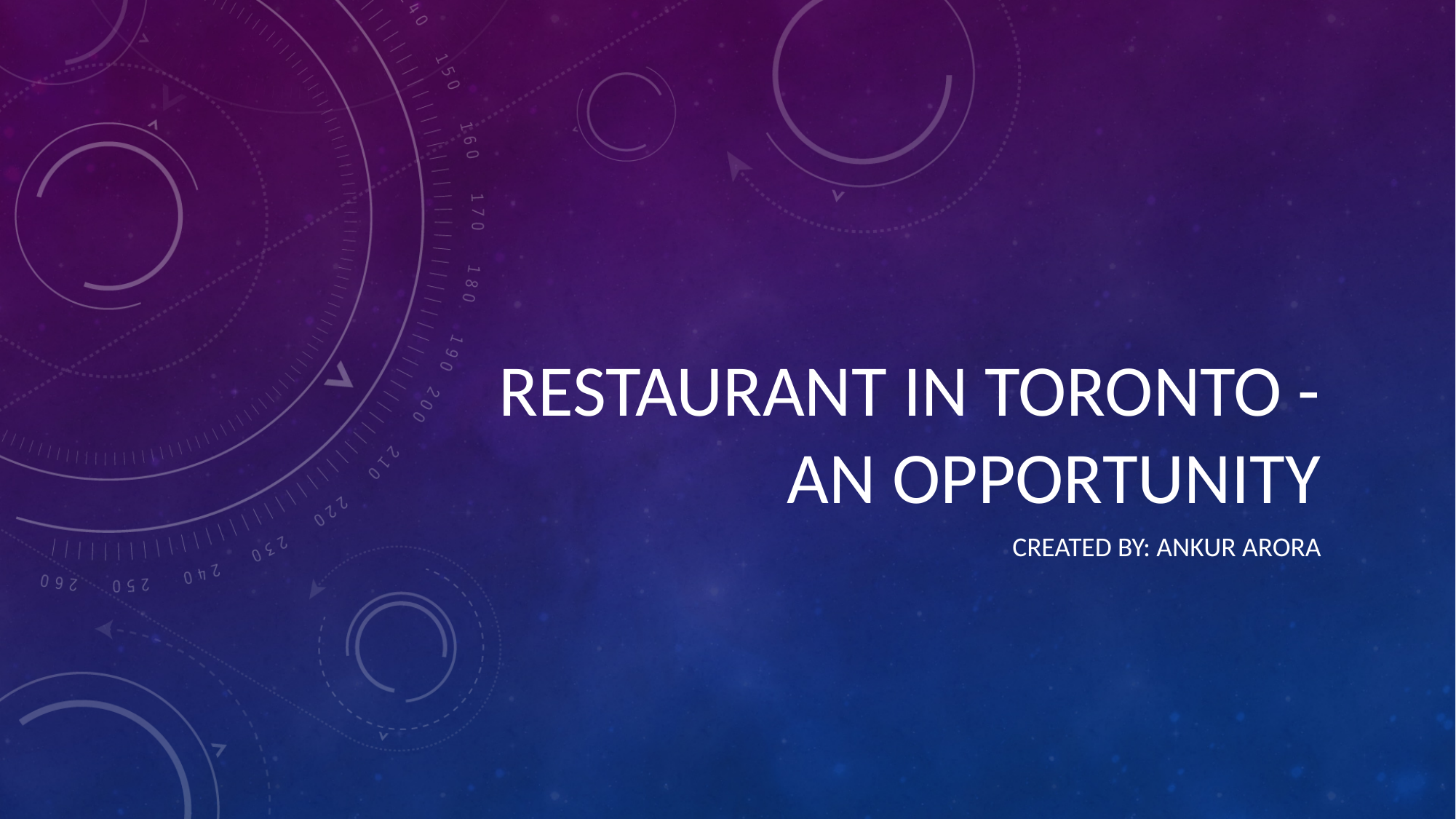

# Restaurant in Toronto -An opportunity
Created by: Ankur Arora